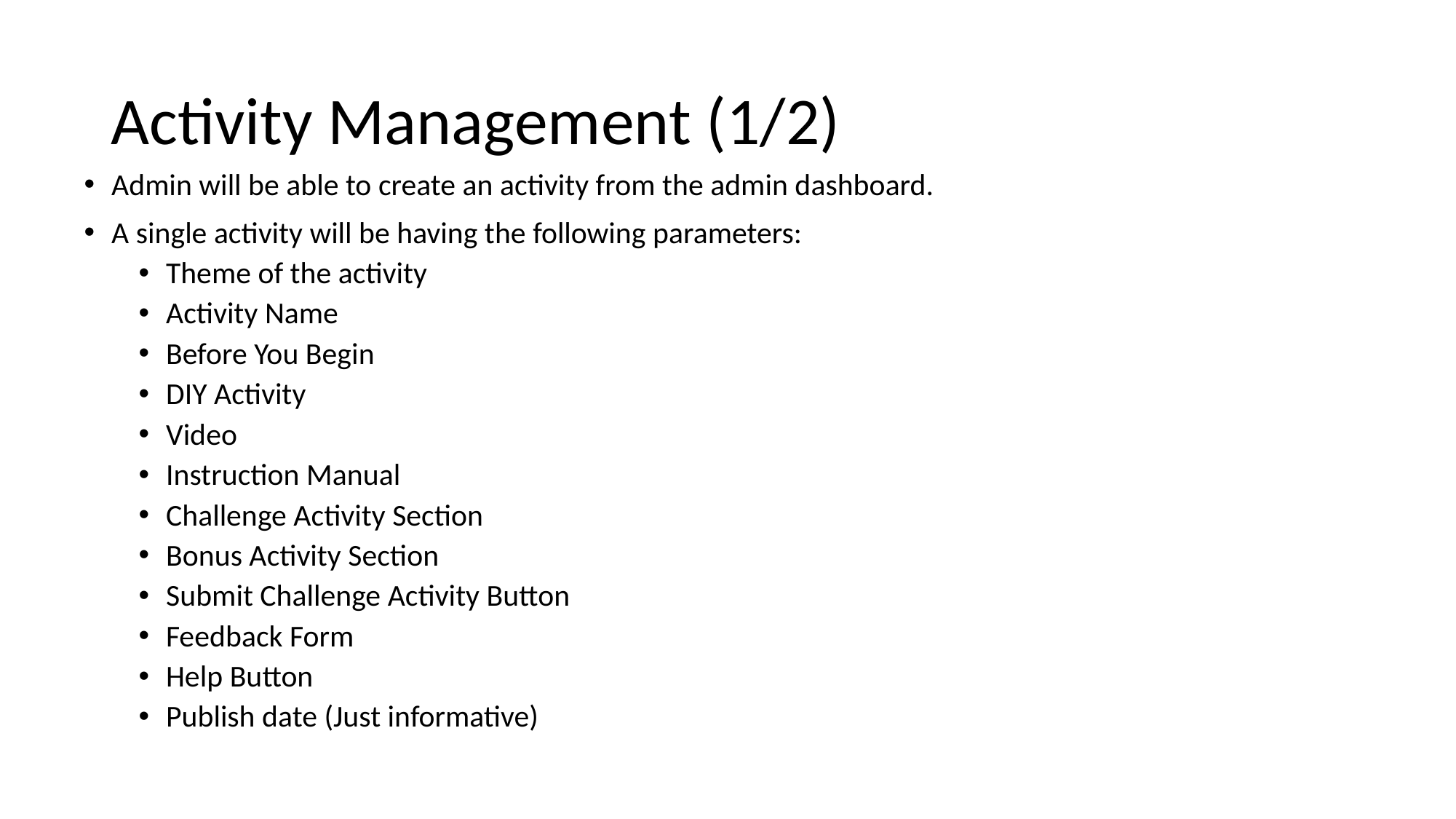

# Activity Management (1/2)
Admin will be able to create an activity from the admin dashboard.
A single activity will be having the following parameters:
Theme of the activity
Activity Name
Before You Begin
DIY Activity
Video
Instruction Manual
Challenge Activity Section
Bonus Activity Section
Submit Challenge Activity Button
Feedback Form
Help Button
Publish date (Just informative)